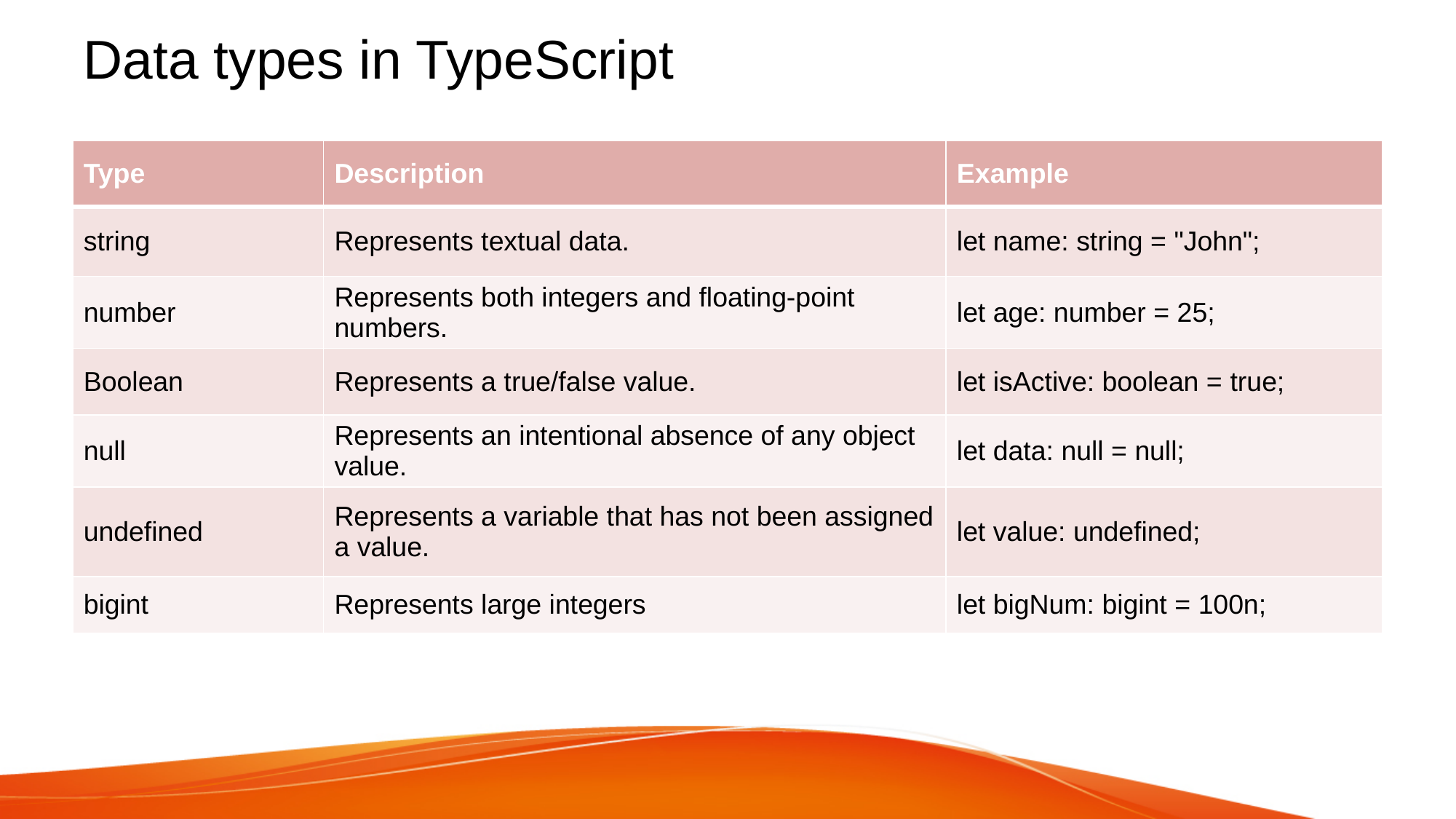

# Data types in TypeScript
| Type | Description | Example |
| --- | --- | --- |
| string | Represents textual data. | let name: string = "John"; |
| number | Represents both integers and floating-point numbers. | let age: number = 25; |
| Boolean | Represents a true/false value. | let isActive: boolean = true; |
| null | Represents an intentional absence of any object value. | let data: null = null; |
| undefined | Represents a variable that has not been assigned a value. | let value: undefined; |
| bigint | Represents large integers | let bigNum: bigint = 100n; |